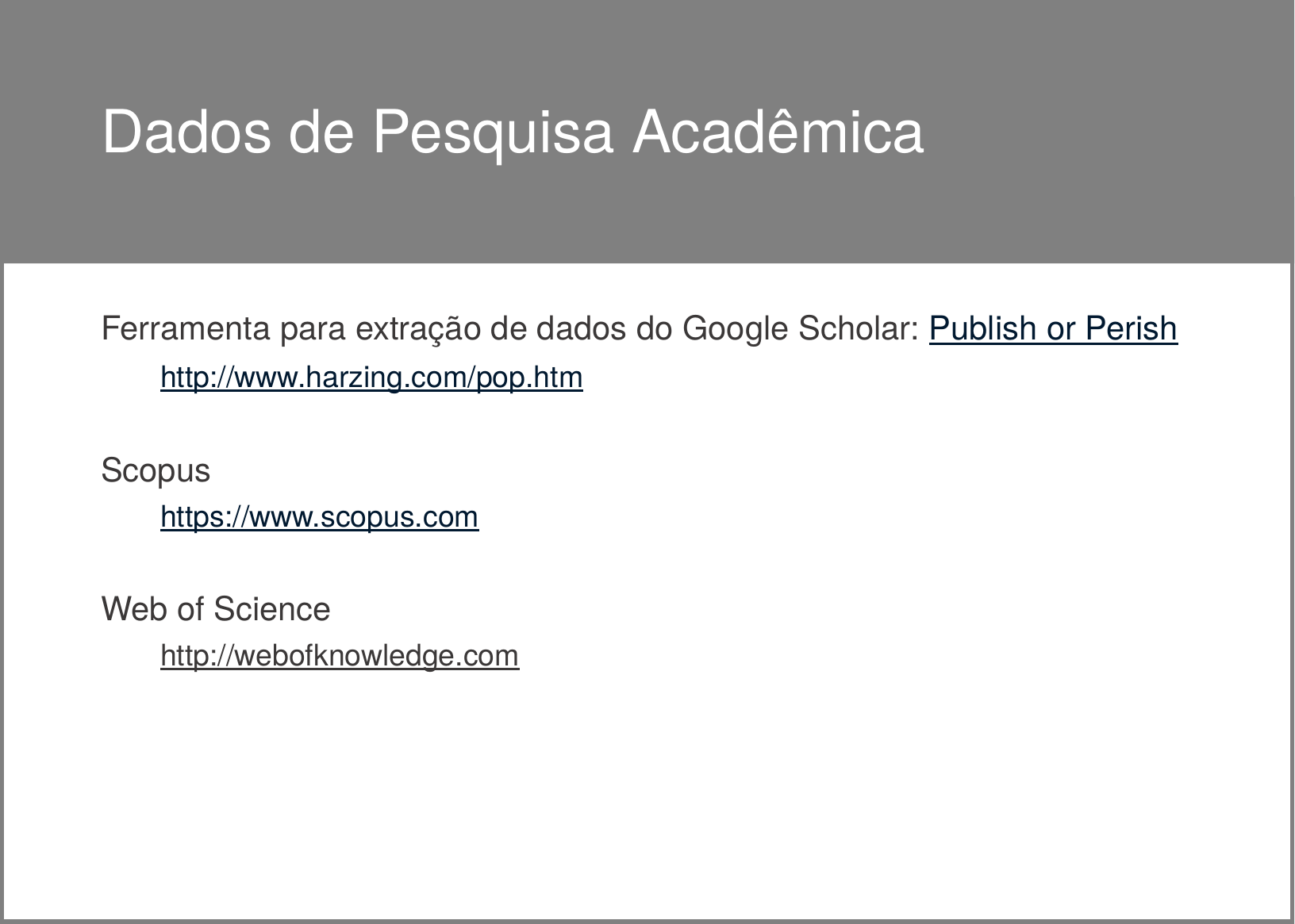

Dados de Pesquisa Acadêmica
# Dados de pesquisa acadêmica

Ferramenta para extração de dados do Google Scholar: Publish or Perish
http://www.harzing.com/pop.htm

Scopus
https://www.scopus.com

Web of Science
http://webofknowledge.com